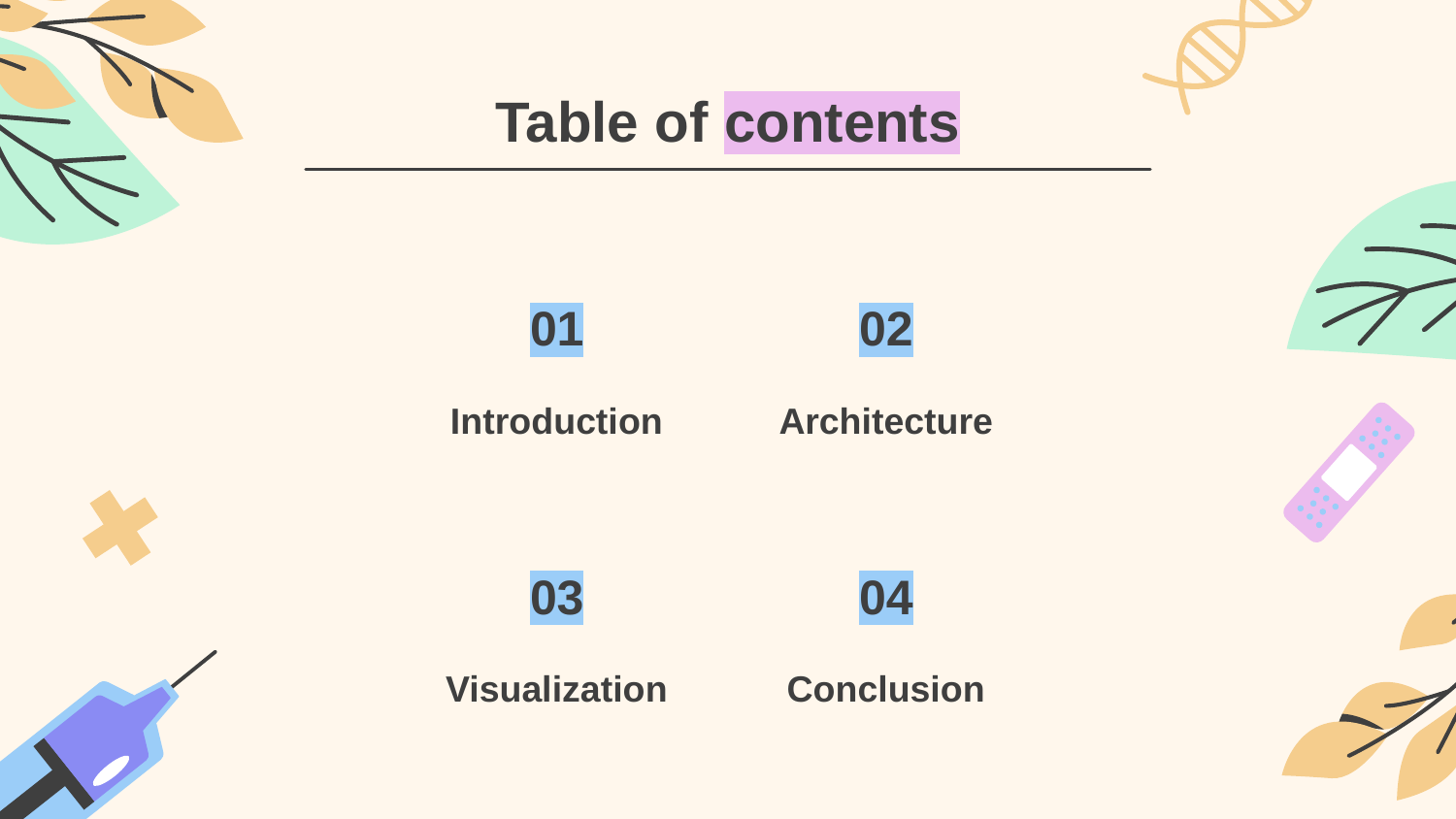

Table of contents
# 01
02
Introduction
Architecture
03
04
Visualization
Conclusion